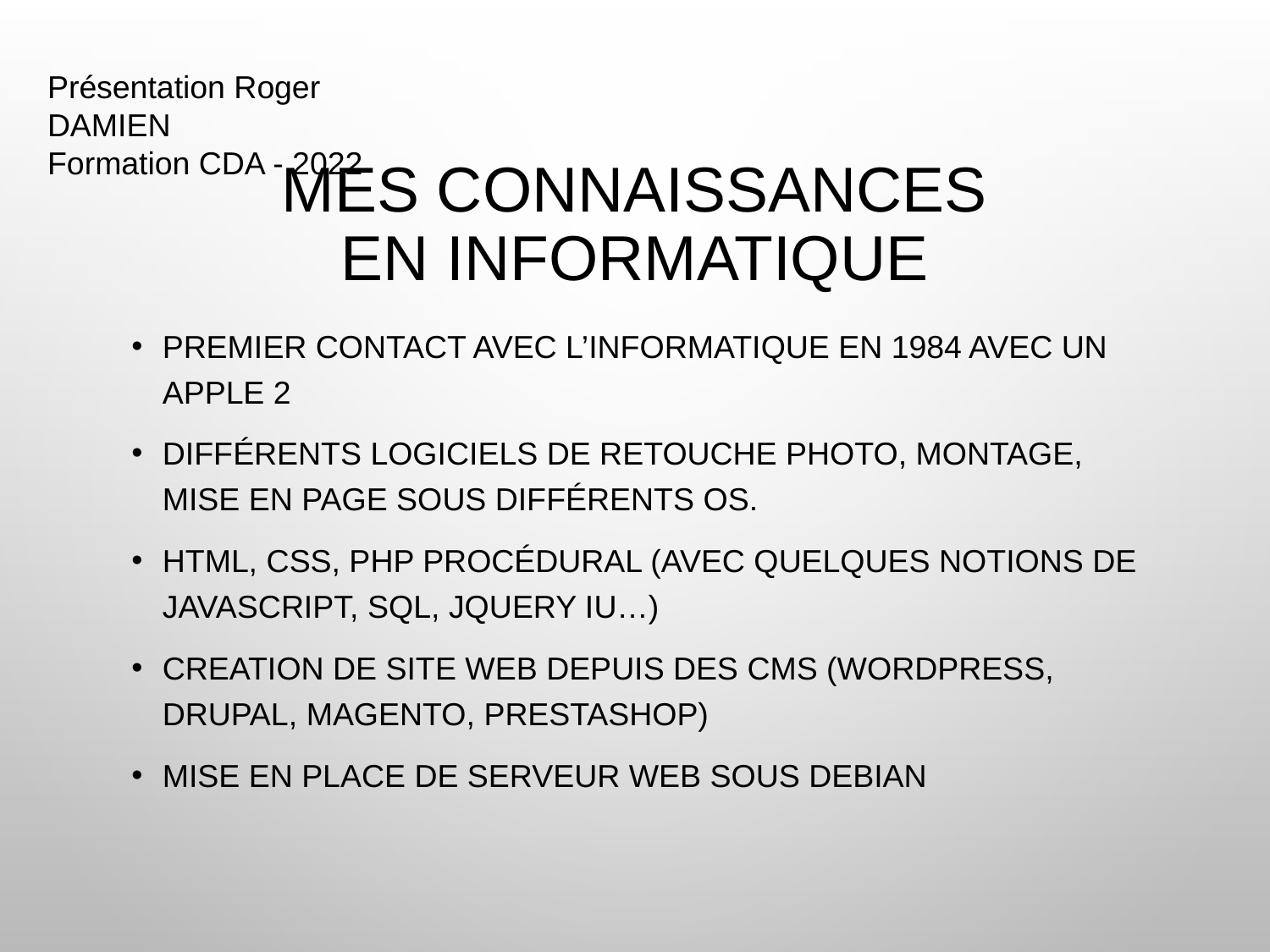

Présentation Roger DAMIEN
Formation CDA - 2022
# Mes Connaissances en informatique
Premier contact avec l’informatique en 1984 avec un apple 2
Différents logiciels de retouche photo, montage, mise en page sous différents os.
Html, css, php procédural (avec quelques notions de javascript, sql, jquery iu…)
Creation de site web depuis des cms (wordpress, drupal, magento, prestashop)
Mise en place de serveur web sous debian